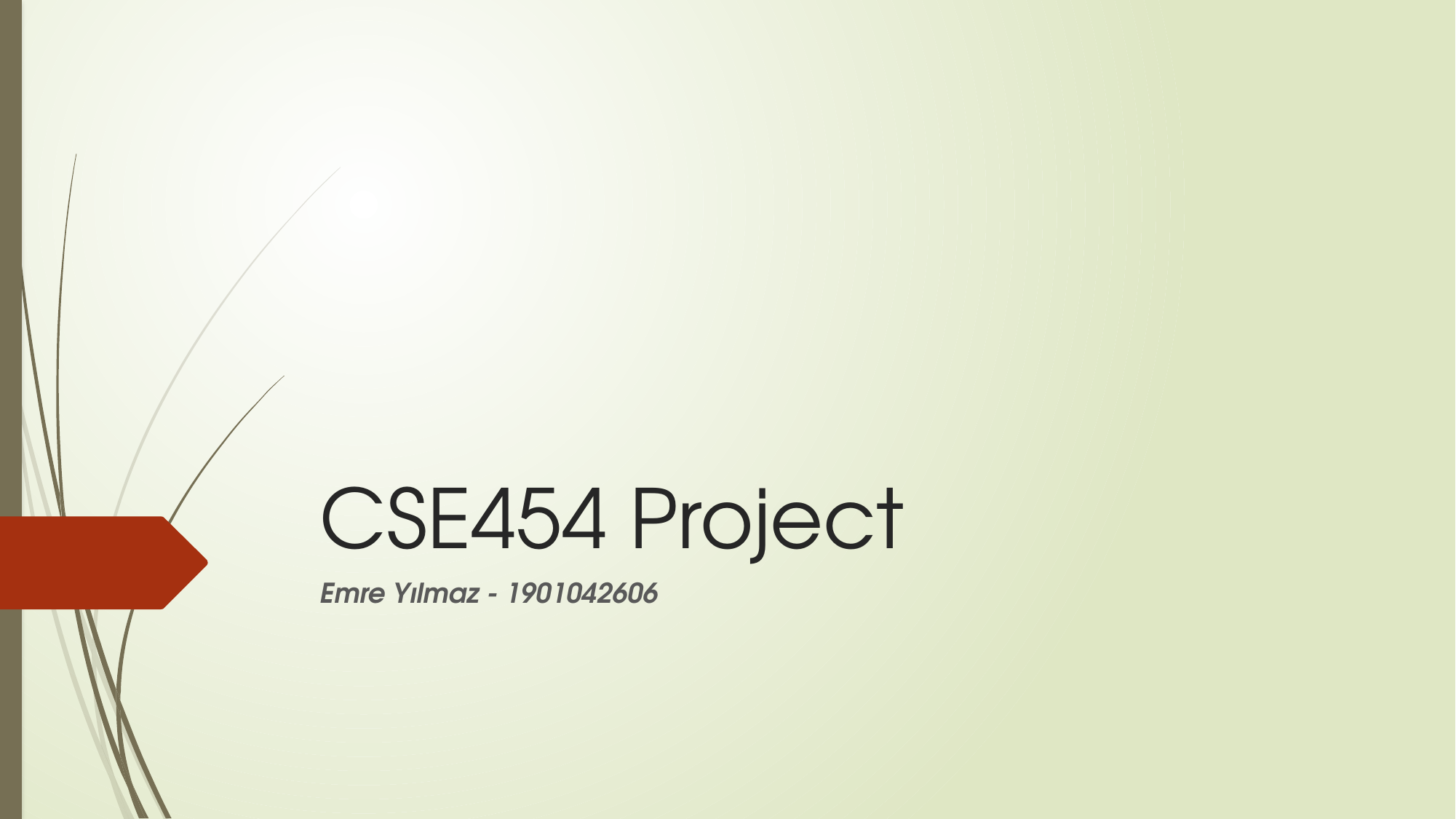

# CSE454 Project
Emre Yılmaz - 1901042606